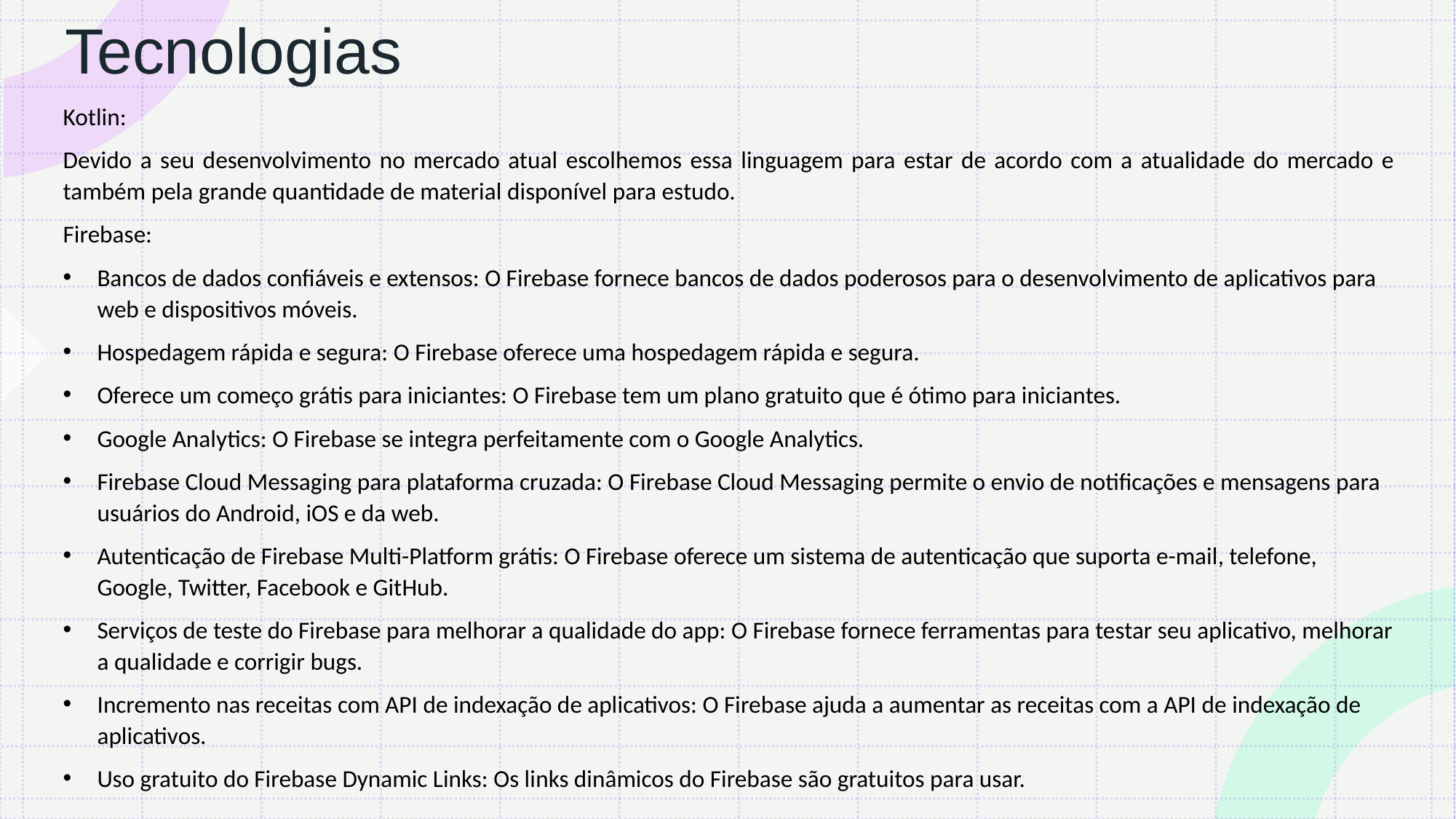

# Tecnologias
Kotlin:
Devido a seu desenvolvimento no mercado atual escolhemos essa linguagem para estar de acordo com a atualidade do mercado e também pela grande quantidade de material disponível para estudo.
Firebase:
Bancos de dados confiáveis e extensos: O Firebase fornece bancos de dados poderosos para o desenvolvimento de aplicativos para web e dispositivos móveis.
Hospedagem rápida e segura: O Firebase oferece uma hospedagem rápida e segura.
Oferece um começo grátis para iniciantes: O Firebase tem um plano gratuito que é ótimo para iniciantes.
Google Analytics: O Firebase se integra perfeitamente com o Google Analytics.
Firebase Cloud Messaging para plataforma cruzada: O Firebase Cloud Messaging permite o envio de notificações e mensagens para usuários do Android, iOS e da web.
Autenticação de Firebase Multi-Platform grátis: O Firebase oferece um sistema de autenticação que suporta e-mail, telefone, Google, Twitter, Facebook e GitHub.
Serviços de teste do Firebase para melhorar a qualidade do app: O Firebase fornece ferramentas para testar seu aplicativo, melhorar a qualidade e corrigir bugs.
Incremento nas receitas com API de indexação de aplicativos: O Firebase ajuda a aumentar as receitas com a API de indexação de aplicativos.
Uso gratuito do Firebase Dynamic Links: Os links dinâmicos do Firebase são gratuitos para usar.